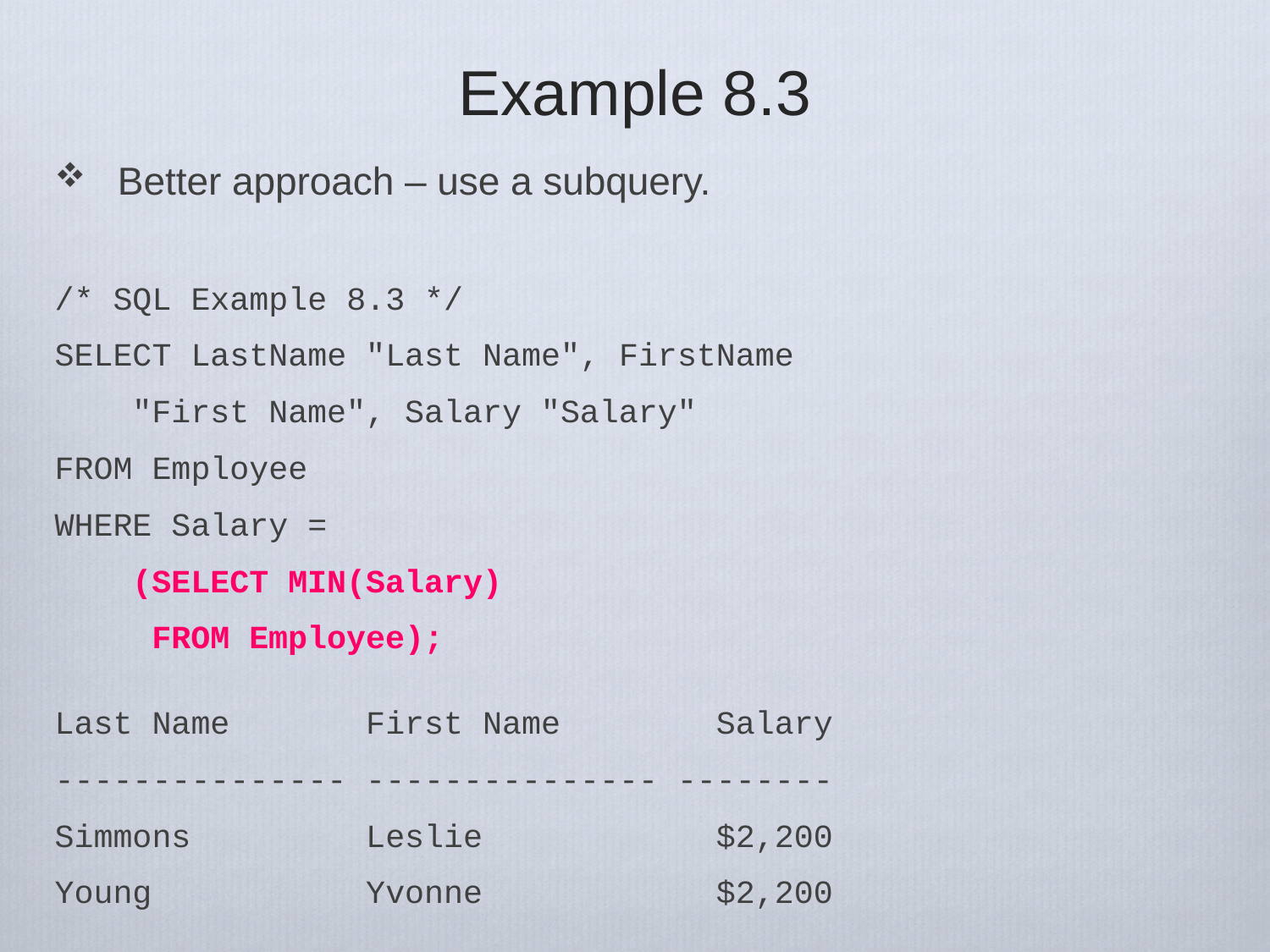

# Example 8.3
Better approach – use a subquery.

/* SQL Example 8.3 */
SELECT LastName "Last Name", FirstName
    "First Name", Salary "Salary"
FROM Employee
WHERE Salary =
    (SELECT MIN(Salary)
     FROM Employee);

Last Name       First Name        Salary
--------------- --------------- --------
Simmons         Leslie            $2,200
Young           Yvonne            $2,200